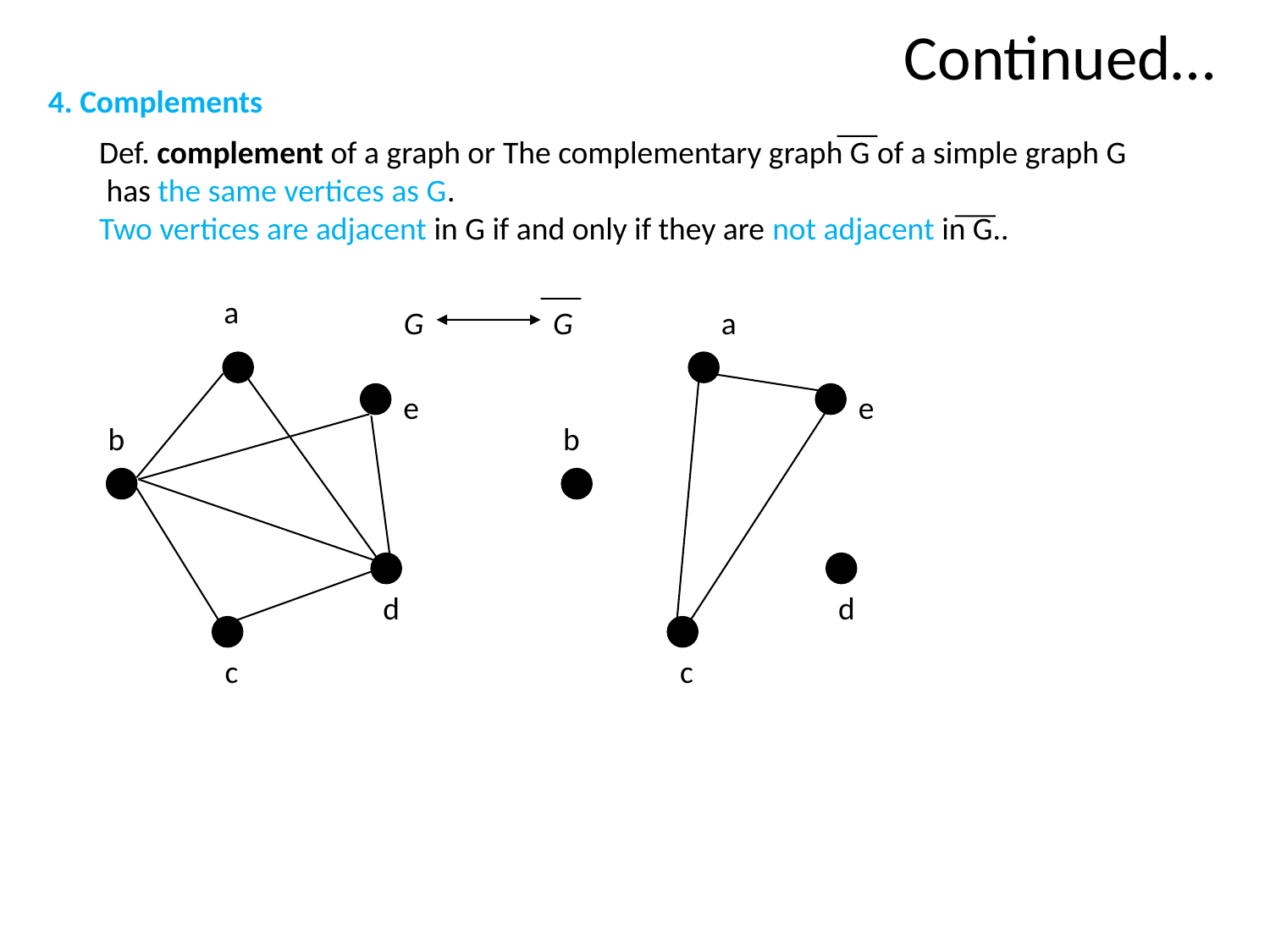

Continued…
4. Complements
Def. complement of a graph or The complementary graph G of a simple graph G
 has the same vertices as G.
Two vertices are adjacent in G if and only if they are not adjacent in G..

a
G                  G
a

e
e

b
b

d
d

c
c